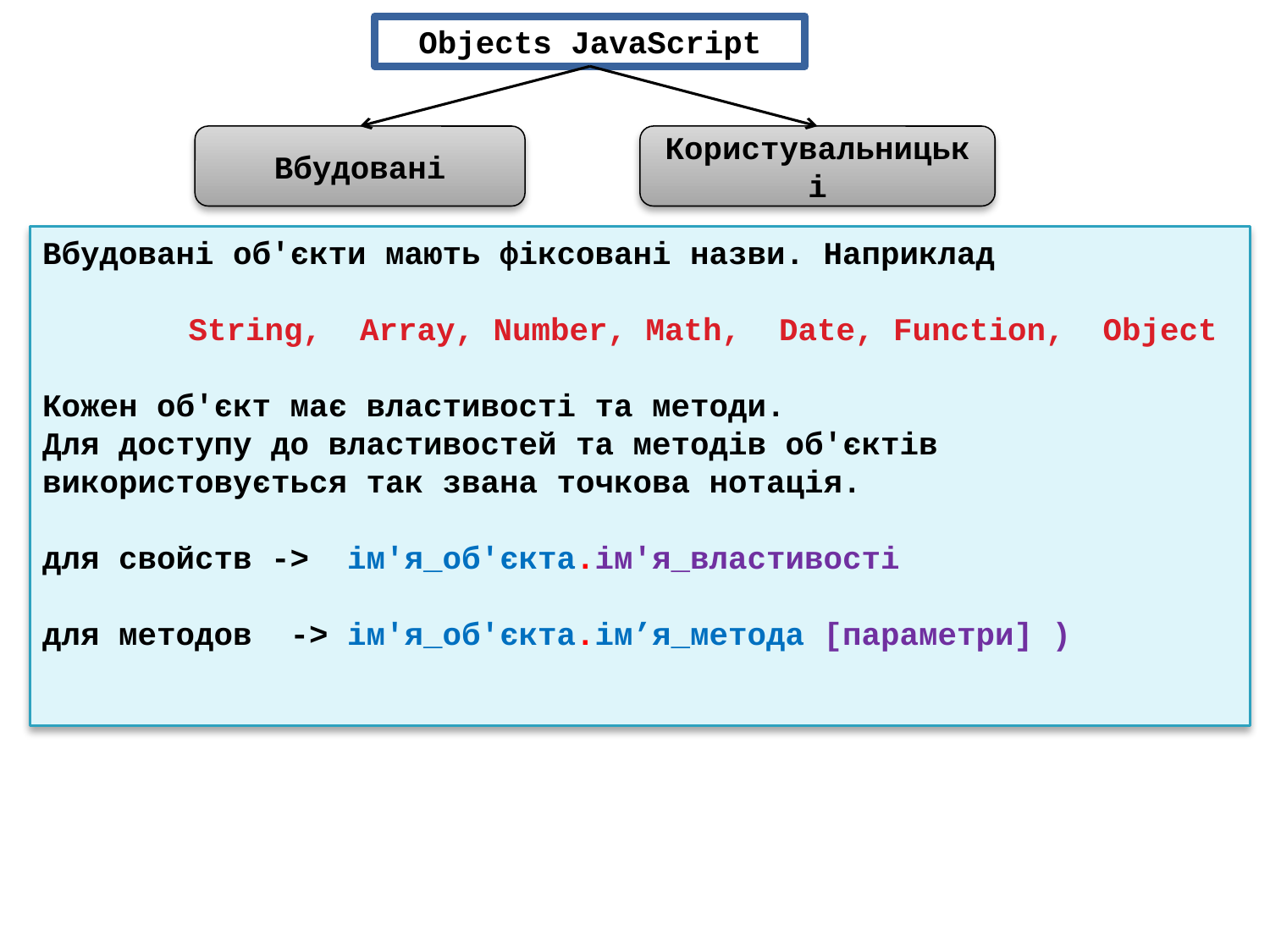

Objects JavaScript
Вбудовані
Користувальницькі
Вбудовані об'єкти мають фіксовані назви. Наприклад

	 String,  Array, Number, Math,  Date, Function,  Object

Кожен об'єкт має властивості та методи.
Для доступу до властивостей та методів об'єктів використовується так звана точкова нотація.

для свойств ->  ім'я_об'єкта.ім'я_властивості

для методов  -> ім'я_об'єкта.ім’я_метода [параметри] )